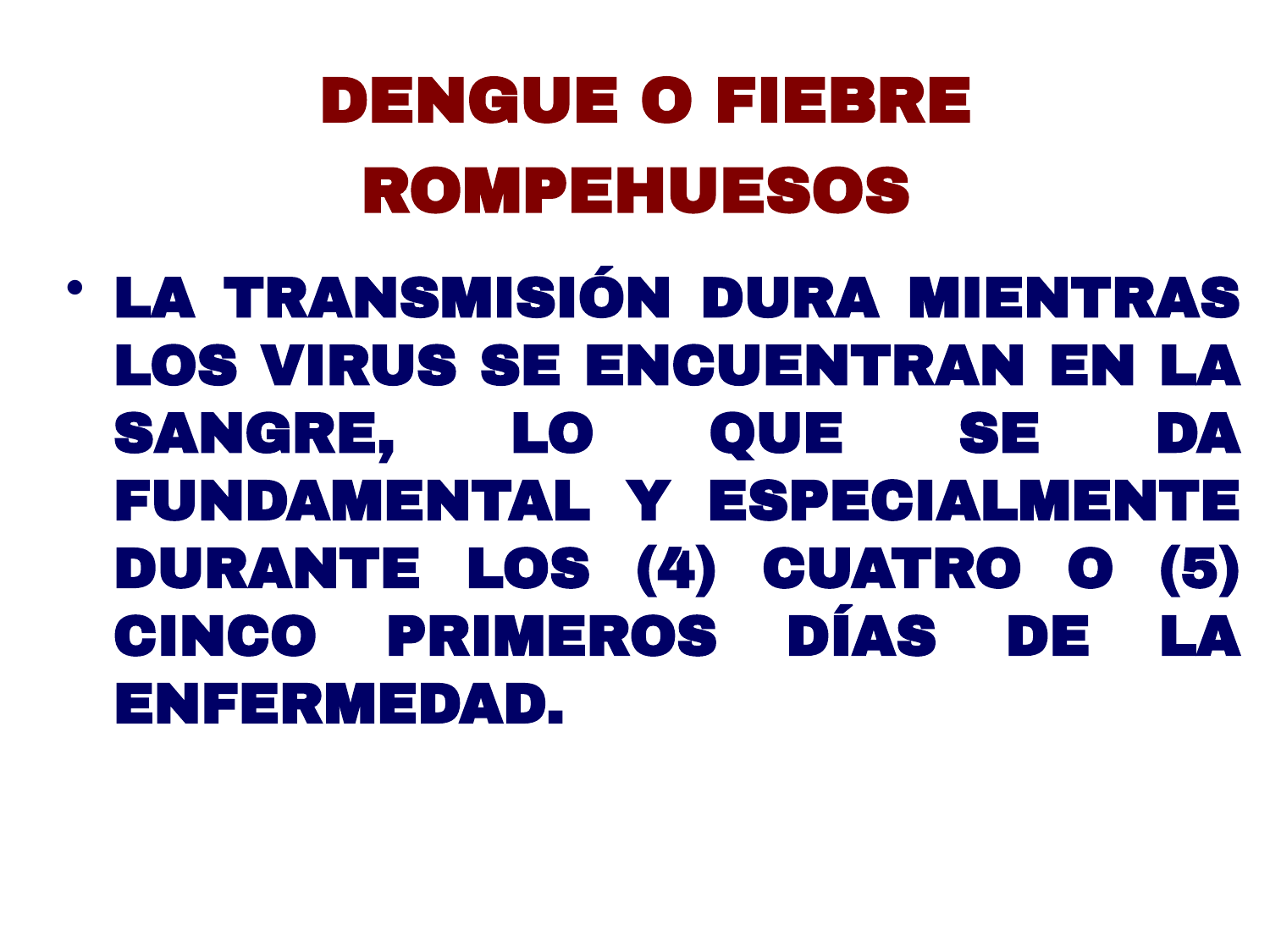

# DENGUE O FIEBRE ROMPEHUESOS
LA TRANSMISIÓN DURA MIENTRAS LOS VIRUS SE ENCUENTRAN EN LA SANGRE, LO QUE SE DA FUNDAMENTAL Y ESPECIALMENTE DURANTE LOS (4) CUATRO O (5) CINCO PRIMEROS DÍAS DE LA ENFERMEDAD.